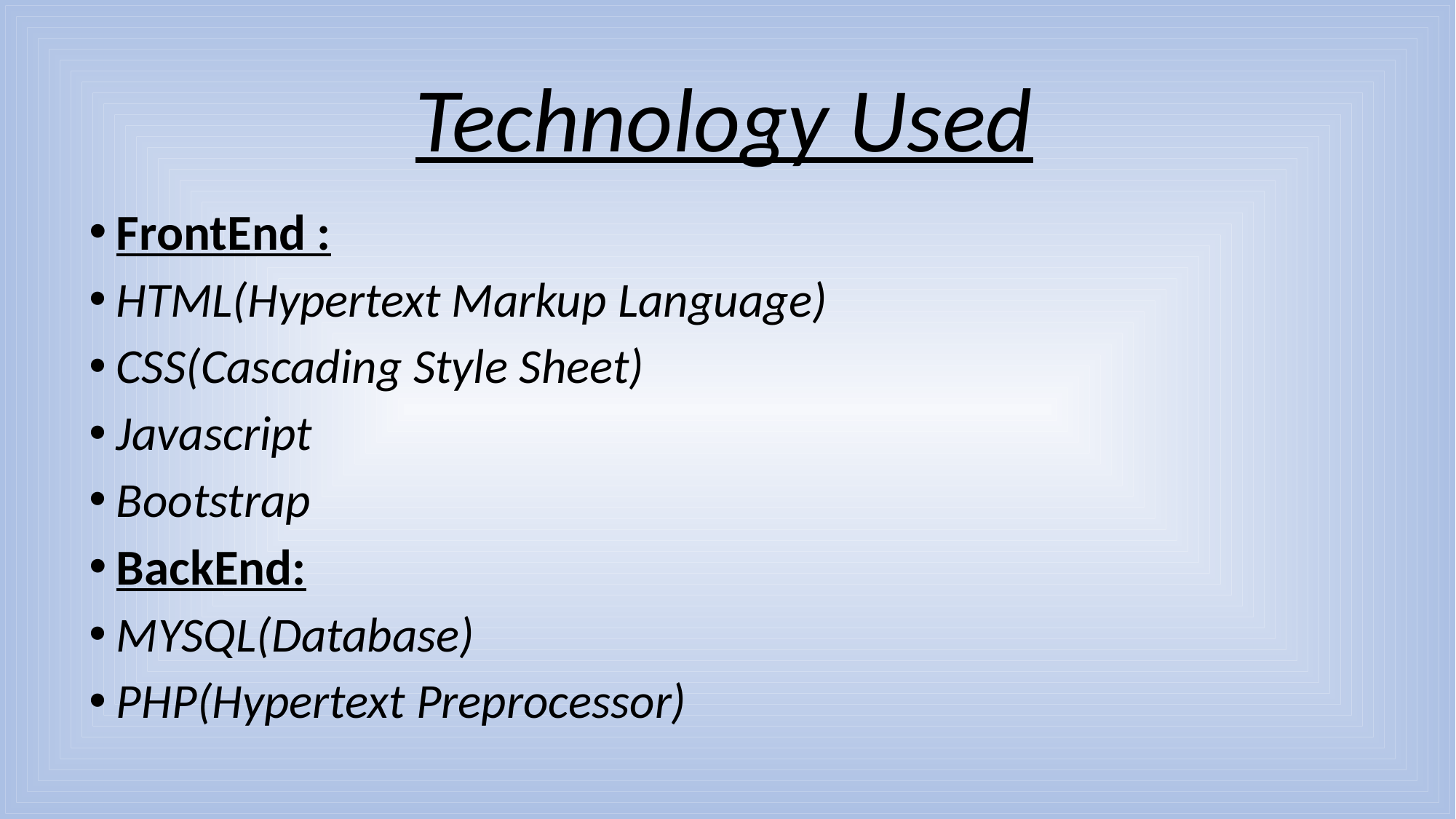

# Technology Used
FrontEnd :
HTML(Hypertext Markup Language)
CSS(Cascading Style Sheet)
Javascript
Bootstrap
BackEnd:
MYSQL(Database)
PHP(Hypertext Preprocessor)